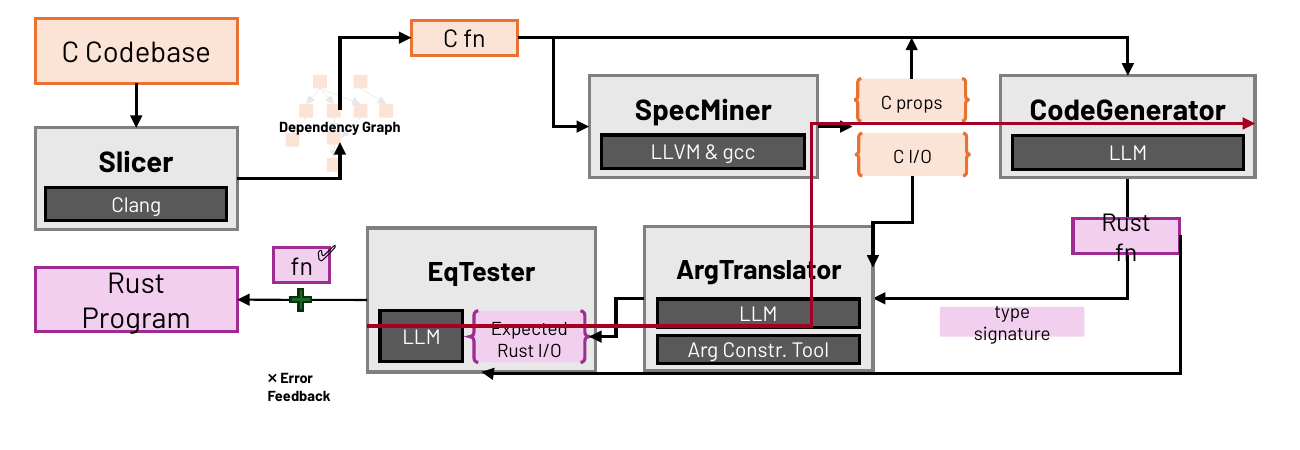

C Codebase
C fn

SpecMiner

CodeGenerator

C props
Dependency Graph
Slicer

Clang
C I/O
LLVM & gcc
LLM
Rust fn
ArgTranslator

EqTester

✅
fn
Rust Program

LLM
type signature
LLM
Expected Rust I/O
Arg Constr. Tool
❌ Error Feedback